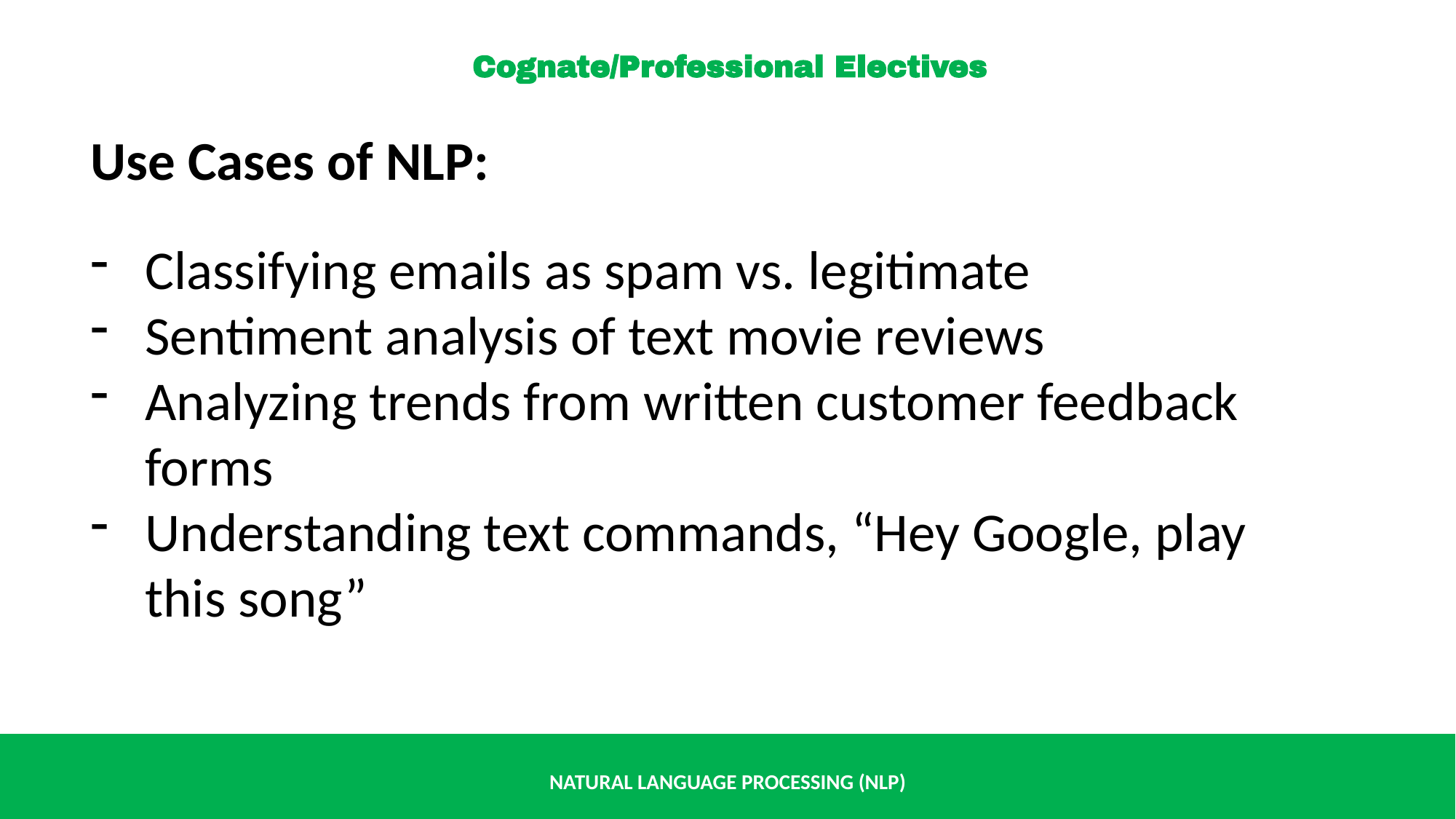

Use Cases of NLP:

Classifying emails as spam vs. legitimate
Sentiment analysis of text movie reviews
Analyzing trends from written customer feedback forms
Understanding text commands, “Hey Google, play this song”